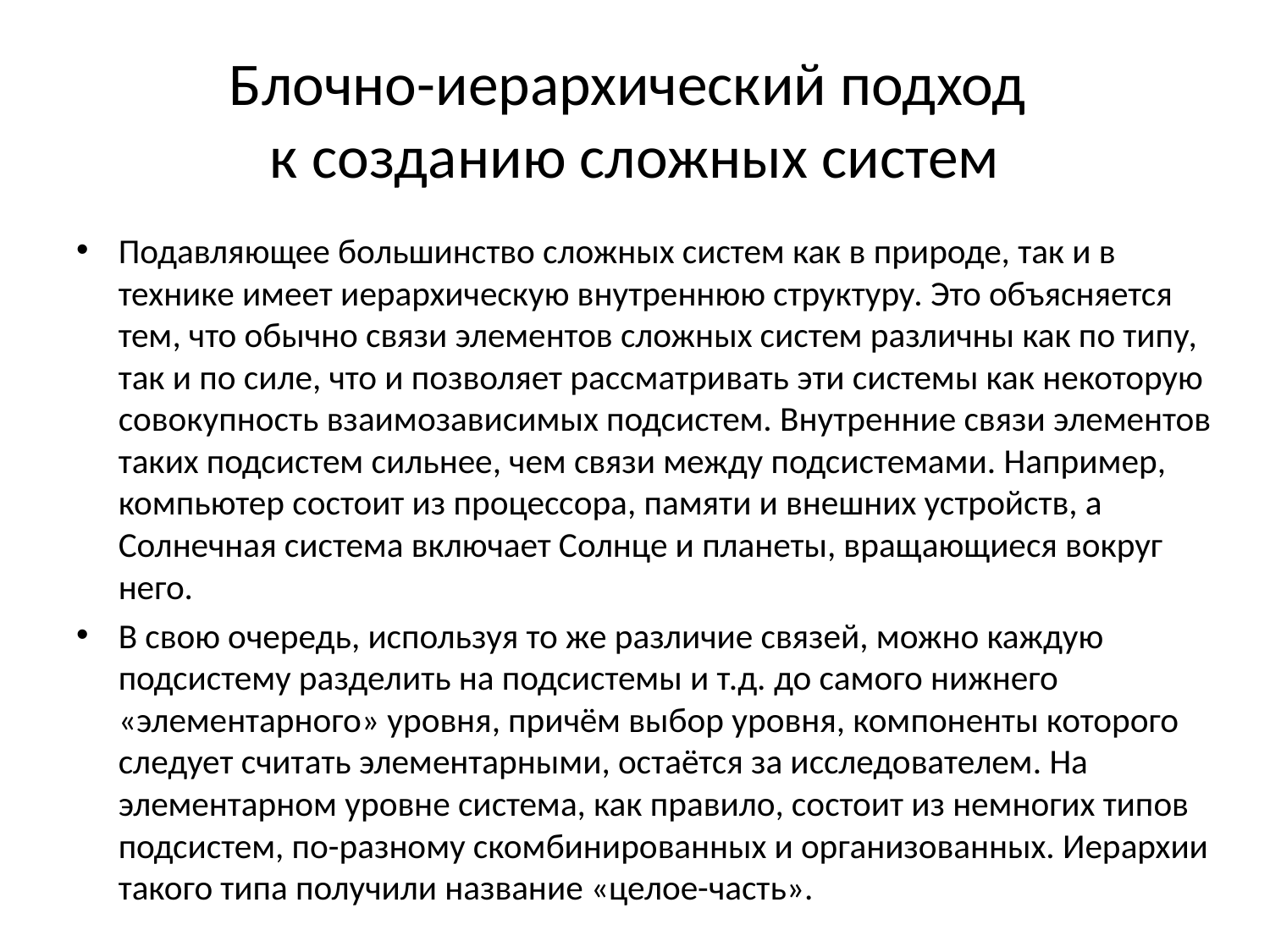

# Блочно-иерархический подход к созданию сложных систем
Подавляющее большинство сложных систем как в природе, так и в технике имеет иерархическую внутреннюю структуру. Это объясняется тем, что обычно связи элементов сложных систем различны как по типу, так и по силе, что и позволяет рассматривать эти системы как некоторую совокупность взаимозависимых подсистем. Внутренние связи элементов таких подсистем сильнее, чем связи между подсистемами. Например, компьютер состоит из процессора, памяти и внешних устройств, а Солнечная система включает Солнце и планеты, вращающиеся вокруг него.
В свою очередь, используя то же различие связей, можно каждую подсистему разделить на подсистемы и т.д. до самого нижнего «элементарного» уровня, причём выбор уровня, компоненты которого следует считать элементарными, остаётся за исследователем. На элементарном уровне система, как правило, состоит из немногих типов подсистем, по-разному скомбинированных и организованных. Иерархии такого типа получили название «целое-часть».